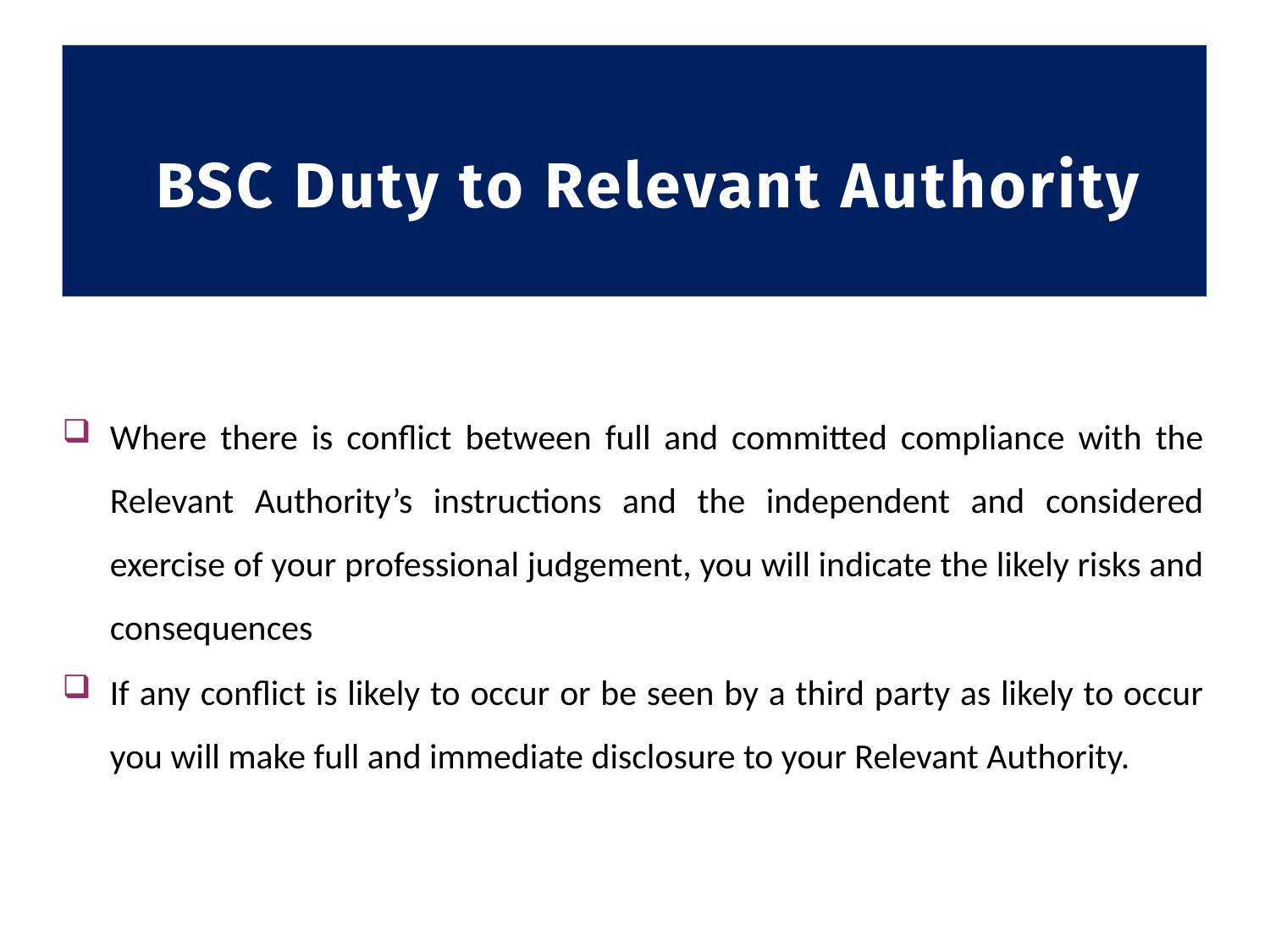

# BSC Duty to Relevant Authority
Where there is conflict between full and committed compliance with the Relevant Authority’s instructions and the independent and considered exercise of your professional judgement, you will indicate the likely risks and consequences
If any conflict is likely to occur or be seen by a third party as likely to occur you will make full and immediate disclosure to your Relevant Authority.